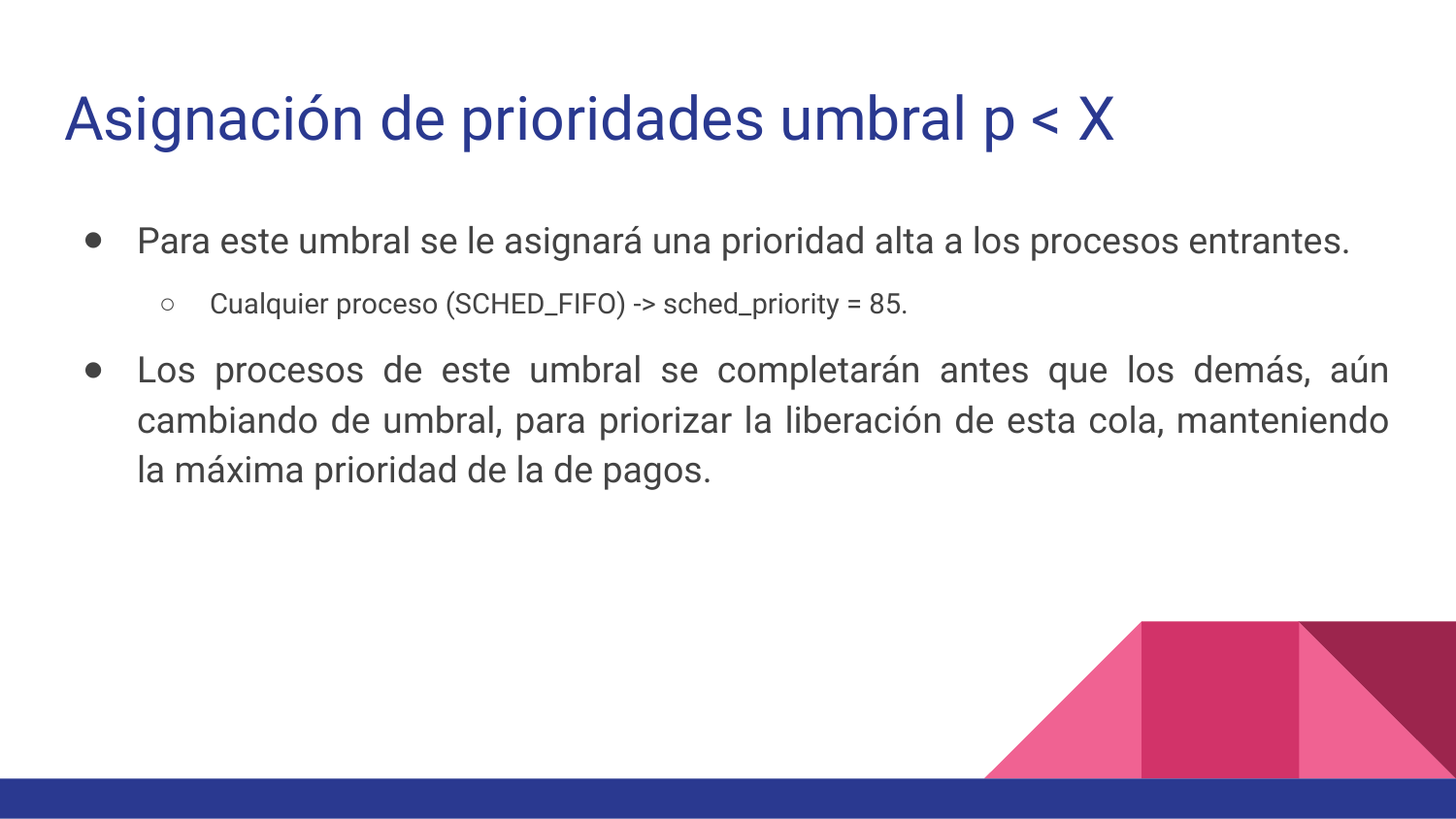

# Asignación de prioridades umbral p < X
Para este umbral se le asignará una prioridad alta a los procesos entrantes.
Cualquier proceso (SCHED_FIFO) -> sched_priority = 85.
Los procesos de este umbral se completarán antes que los demás, aún cambiando de umbral, para priorizar la liberación de esta cola, manteniendo la máxima prioridad de la de pagos.